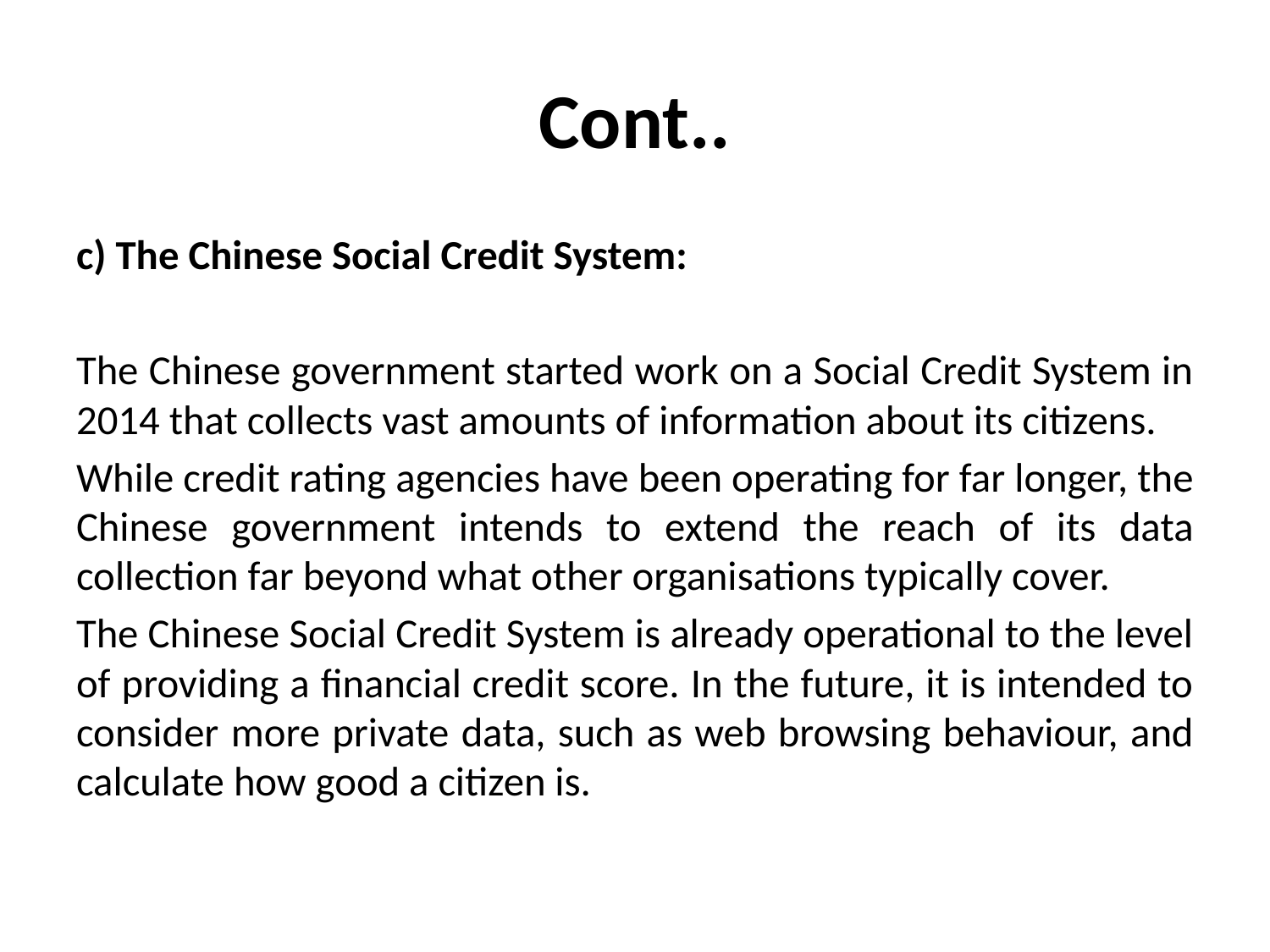

# Cont..
c) The Chinese Social Credit System:

The Chinese government started work on a Social Credit System in 2014 that collects vast amounts of information about its citizens.
While credit rating agencies have been operating for far longer, the Chinese government intends to extend the reach of its data collection far beyond what other organisations typically cover.
The Chinese Social Credit System is already operational to the level of providing a financial credit score. In the future, it is intended to consider more private data, such as web browsing behaviour, and calculate how good a citizen is.